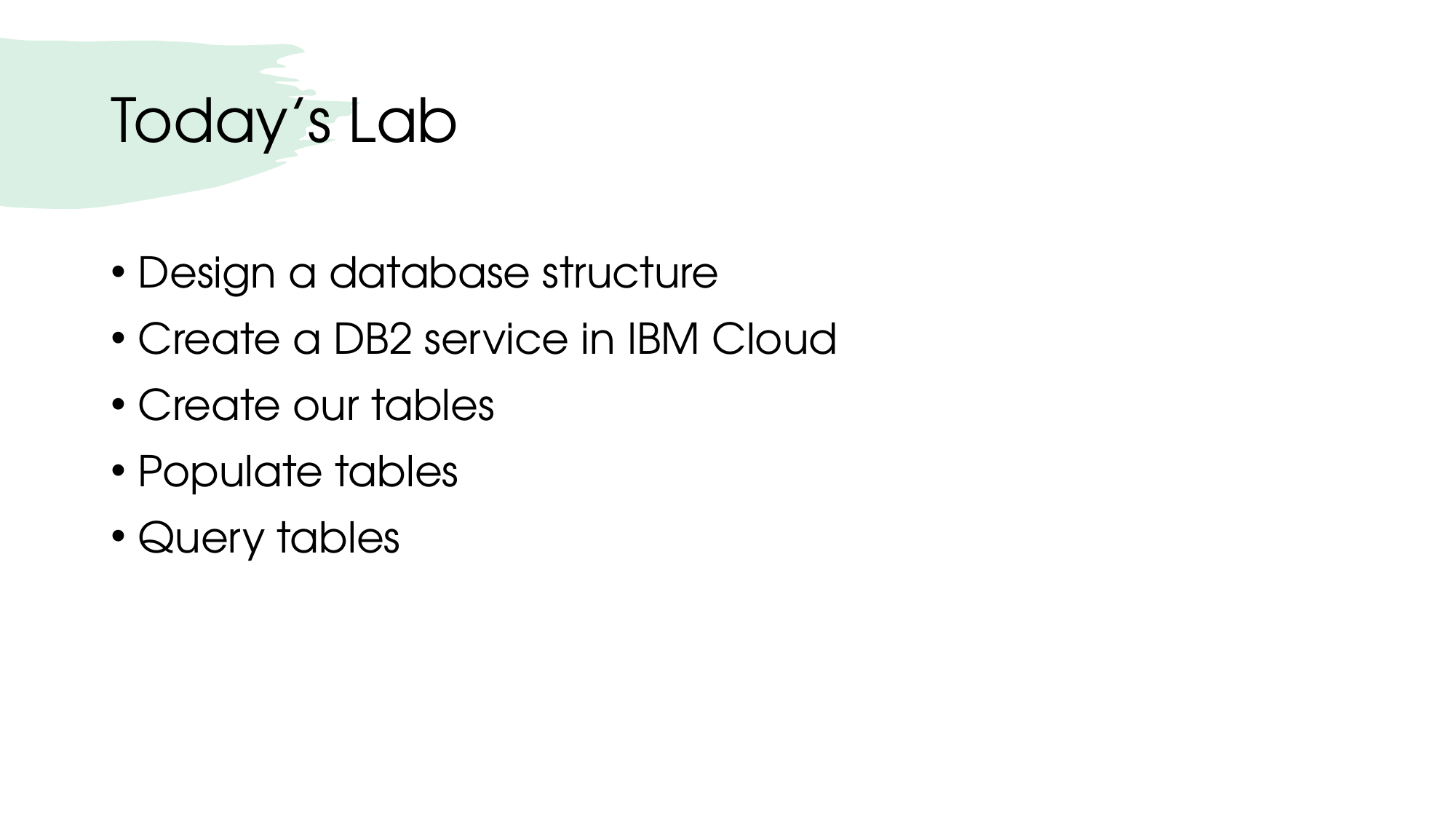

# Today’s Lab
Design a database structure
Create a DB2 service in IBM Cloud
Create our tables
Populate tables
Query tables